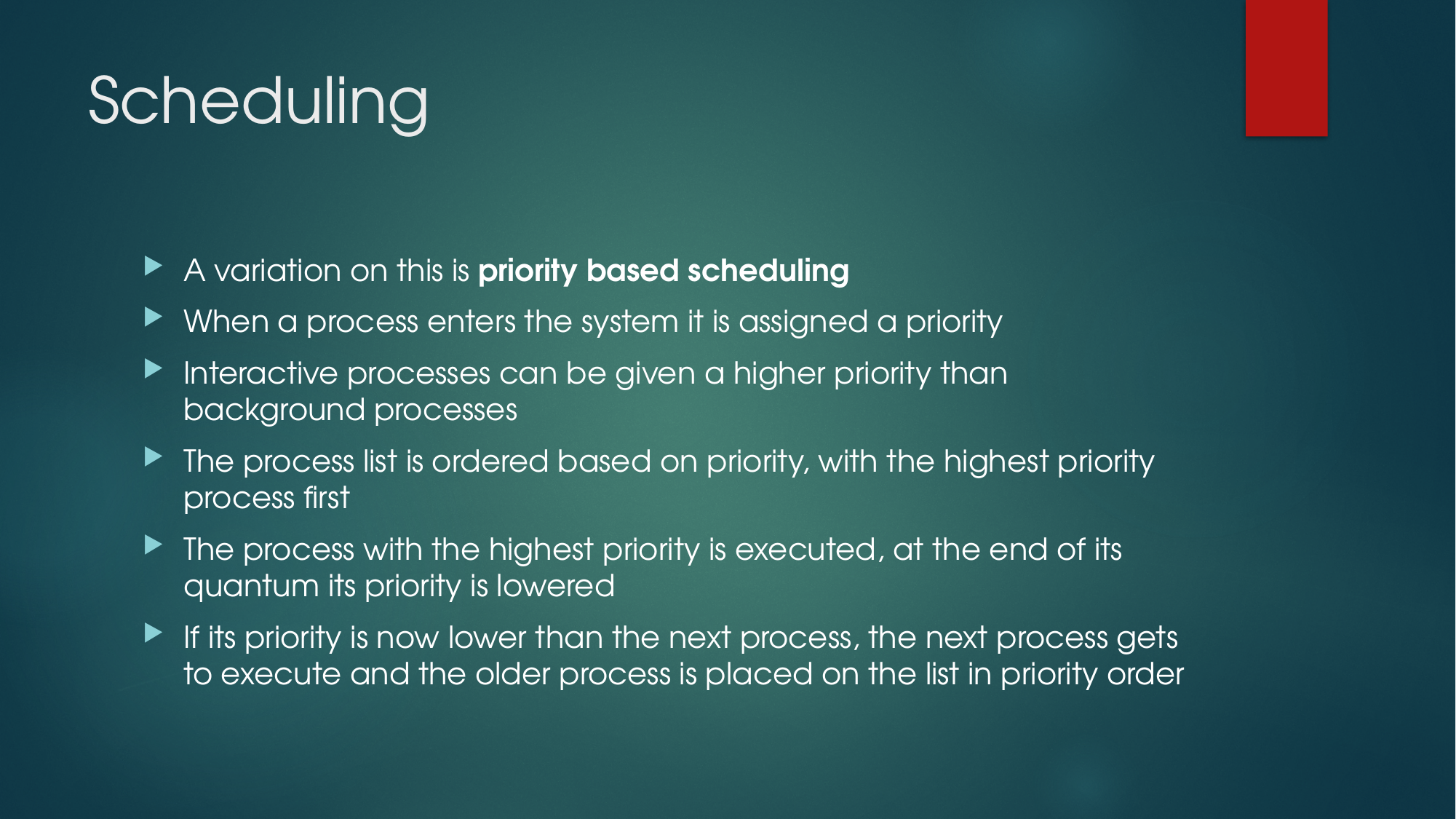

# Scheduling
A variation on this is priority based scheduling
When a process enters the system it is assigned a priority
Interactive processes can be given a higher priority than background processes
The process list is ordered based on priority, with the highest priority process first
The process with the highest priority is executed, at the end of its quantum its priority is lowered
If its priority is now lower than the next process, the next process gets to execute and the older process is placed on the list in priority order